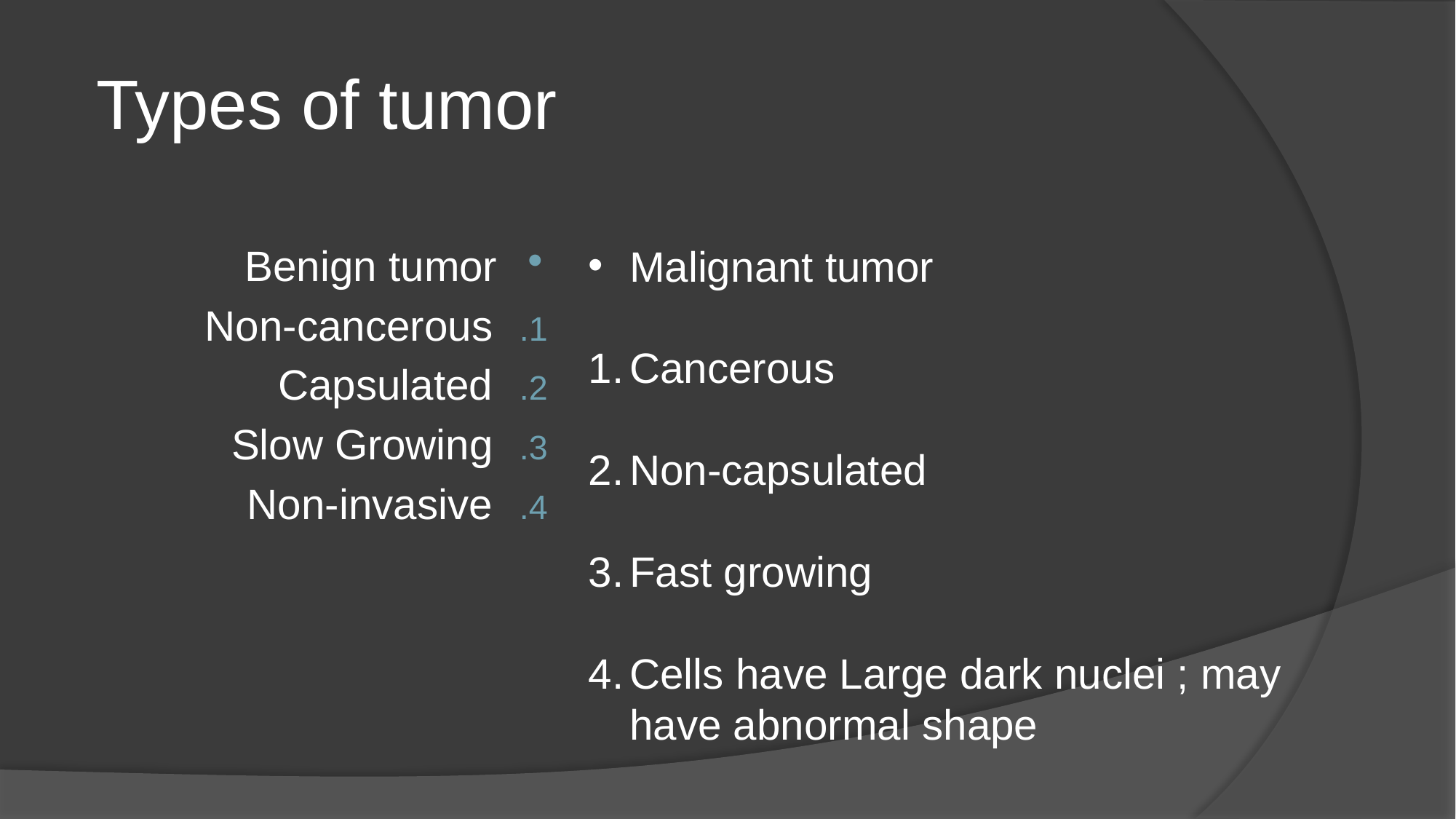

# Types of tumor
Benign tumor
Non-cancerous
Capsulated
Slow Growing
Non-invasive
Malignant tumor

Cancerous

Non-capsulated

Fast growing

Cells have Large dark nuclei ; may have abnormal shape